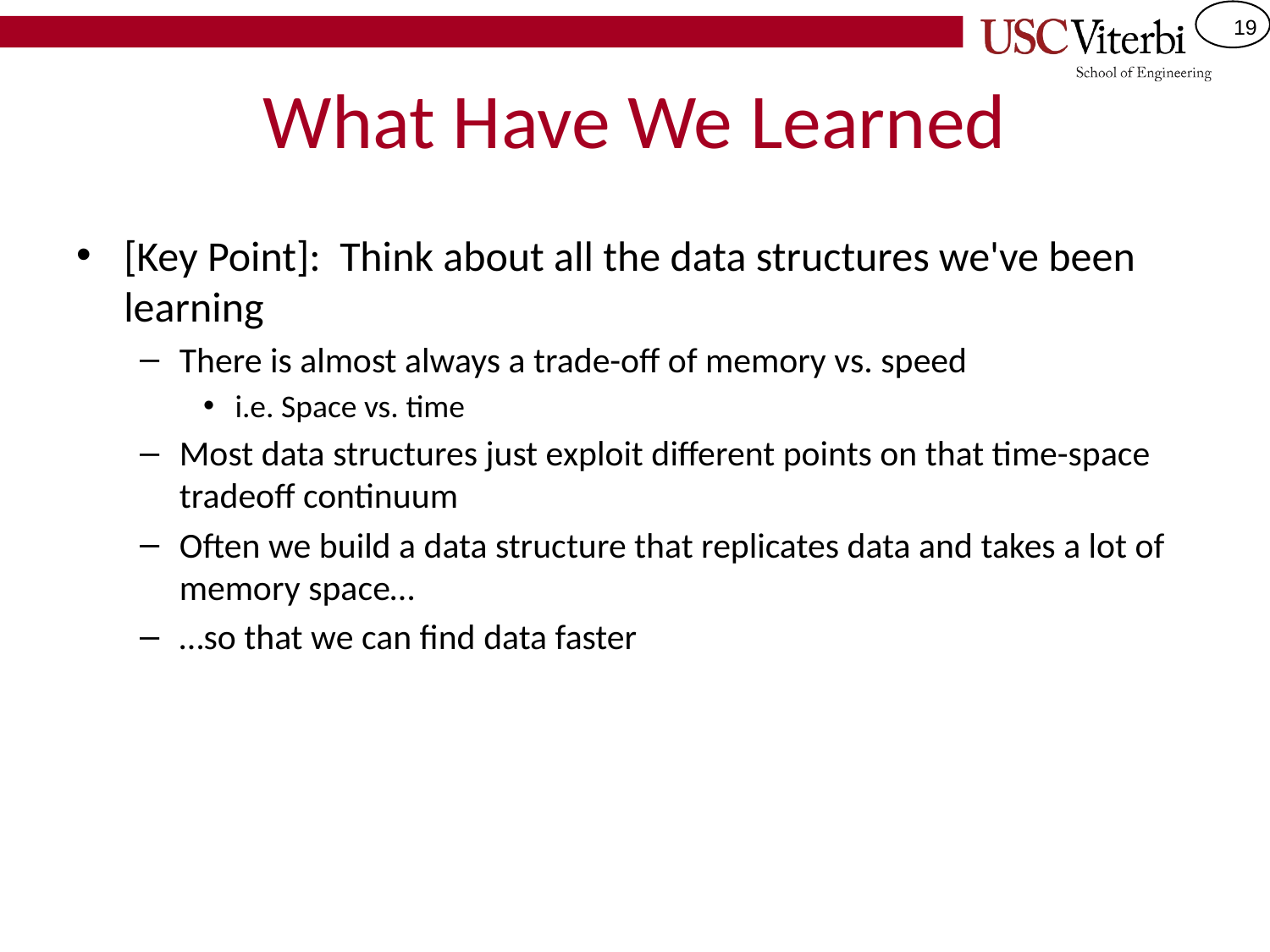

# What Have We Learned
[Key Point]:  Think about all the data structures we've been learning
There is almost always a trade-off of memory vs. speed
i.e. Space vs. time
Most data structures just exploit different points on that time-space tradeoff continuum
Often we build a data structure that replicates data and takes a lot of memory space…
…so that we can find data faster